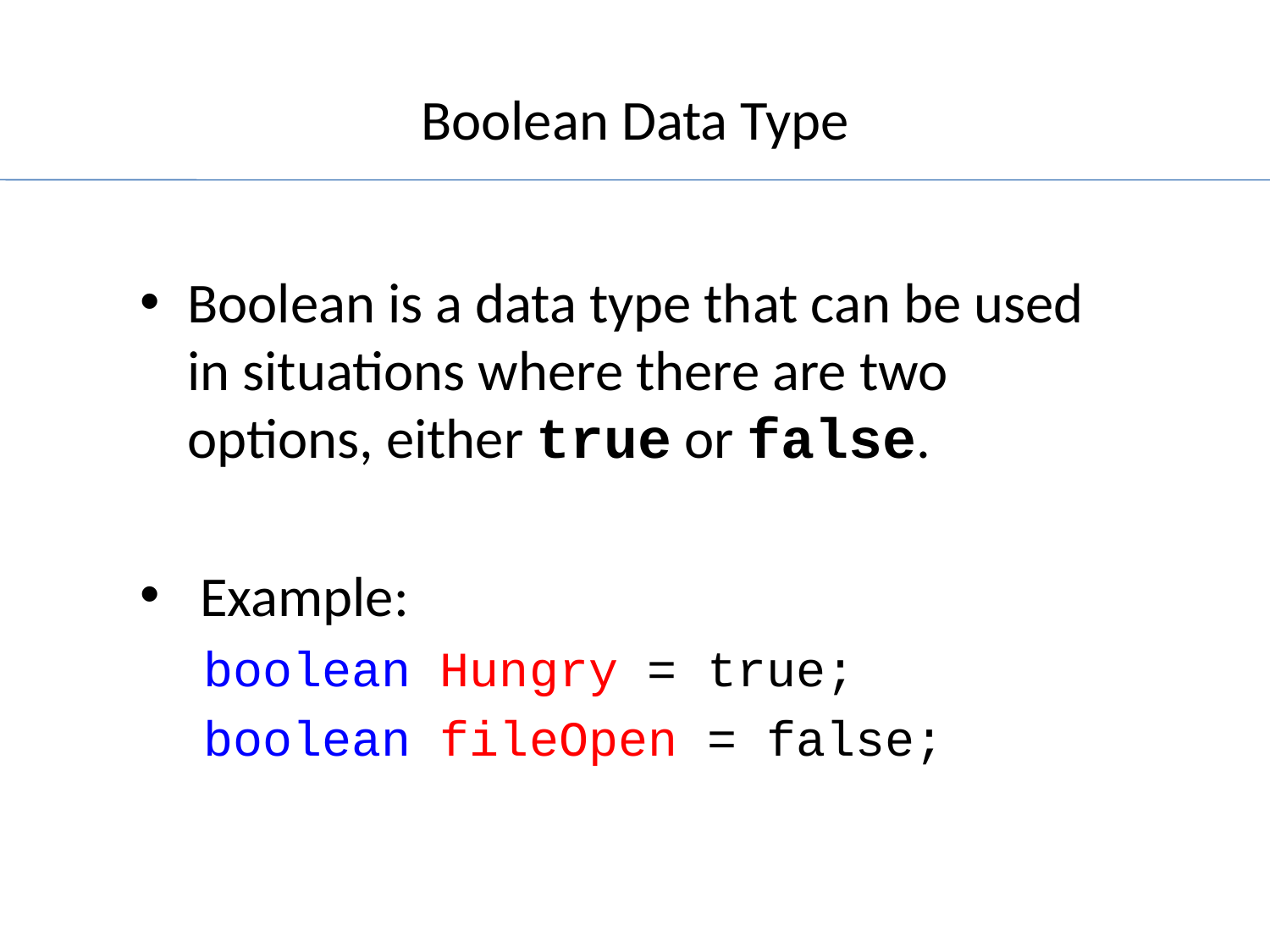

# Boolean Data Type
Boolean is a data type that can be used in situations where there are two options, either true or false.

 Example:
boolean Hungry = true;
boolean fileOpen = false;